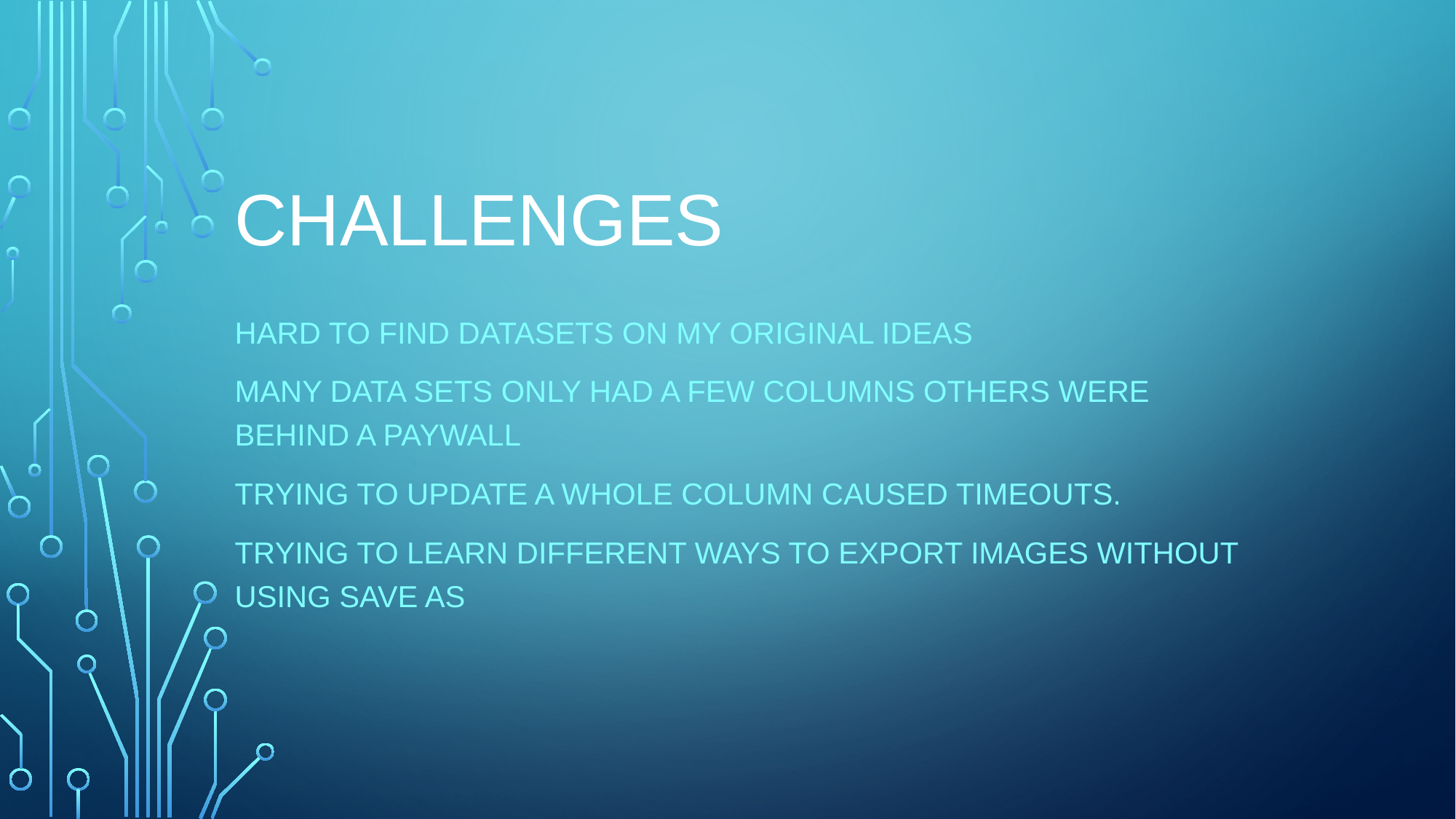

# Challenges
Hard to find datasets on my original ideas
Many data sets only had a few columns others were behind a paywall
Trying to update a whole column caused timeouts.
Trying to learn different ways to export images without using save as